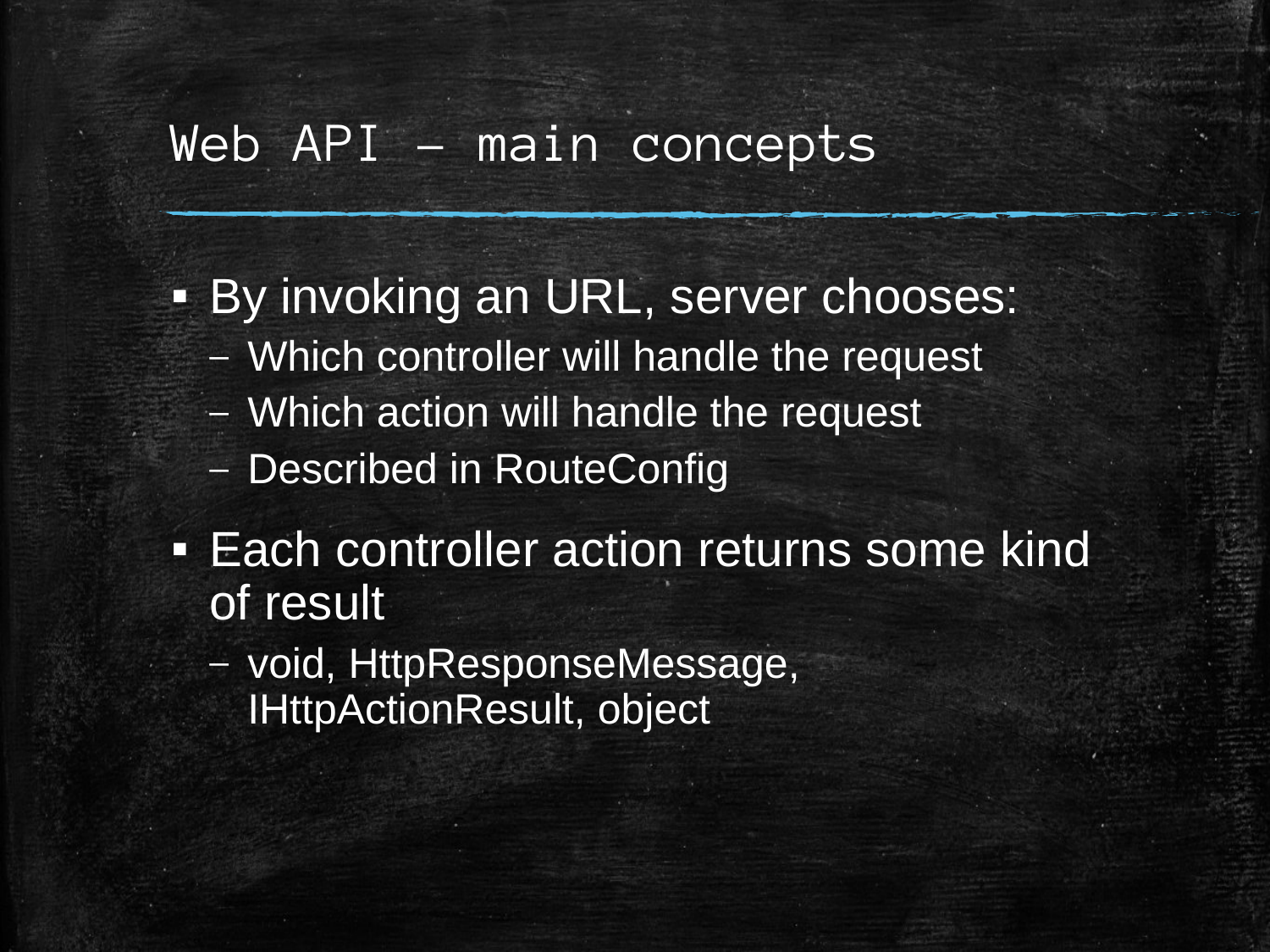

# Web API – main concepts
By invoking an URL, server chooses:
Which controller will handle the request
Which action will handle the request
Described in RouteConfig
Each controller action returns some kind of result
void, HttpResponseMessage, IHttpActionResult, object